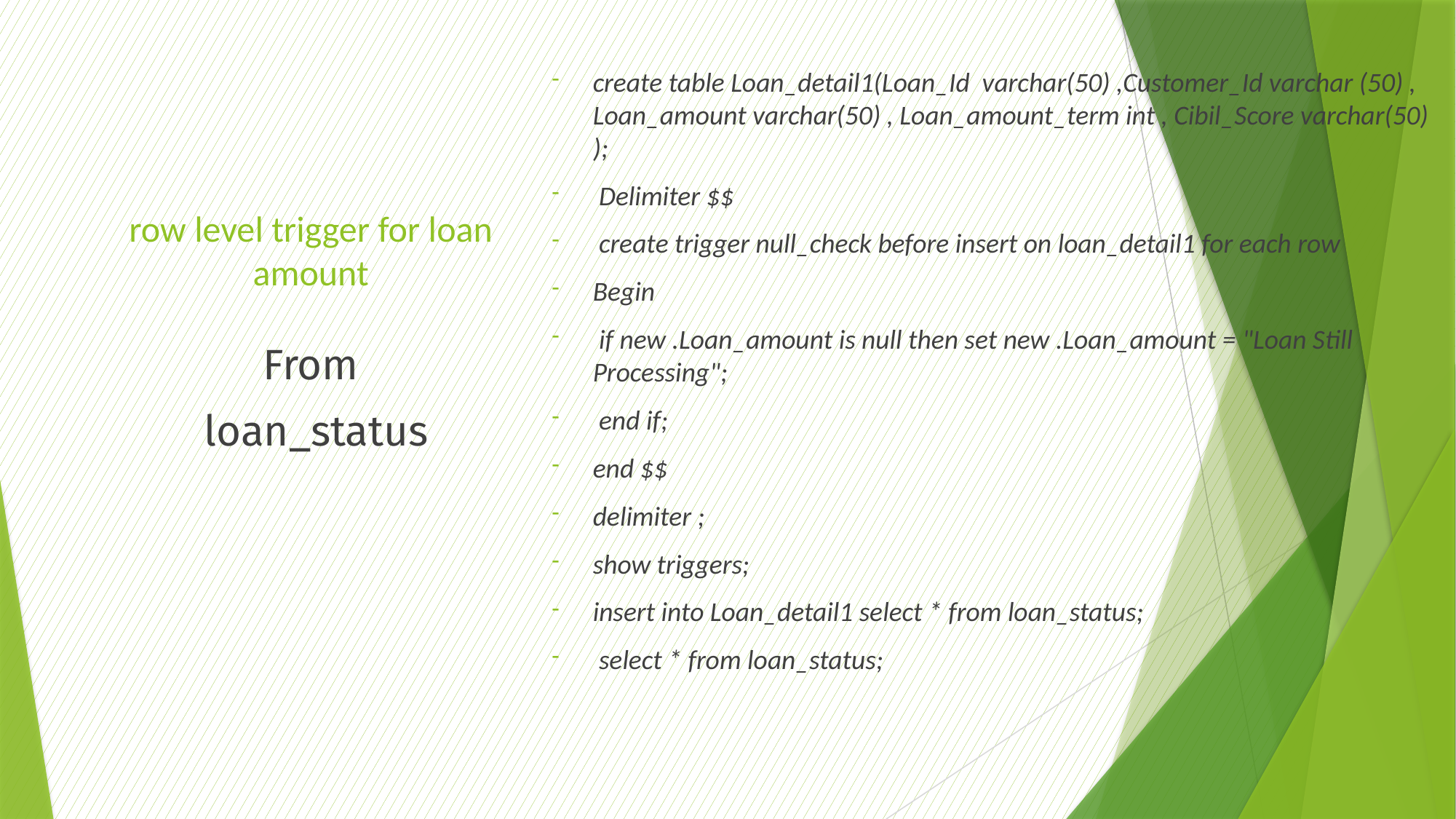

create table Loan_detail1(Loan_Id  varchar(50) ,Customer_Id varchar (50) , Loan_amount varchar(50) , Loan_amount_term int , Cibil_Score varchar(50) );
 Delimiter $$
 create trigger null_check before insert on loan_detail1 for each row
Begin
 if new .Loan_amount is null then set new .Loan_amount = "Loan Still Processing";
 end if;
end $$
delimiter ;
show triggers;
insert into Loan_detail1 select * from loan_status;
 select * from loan_status;
# row level trigger for loan amount
From
 loan_status